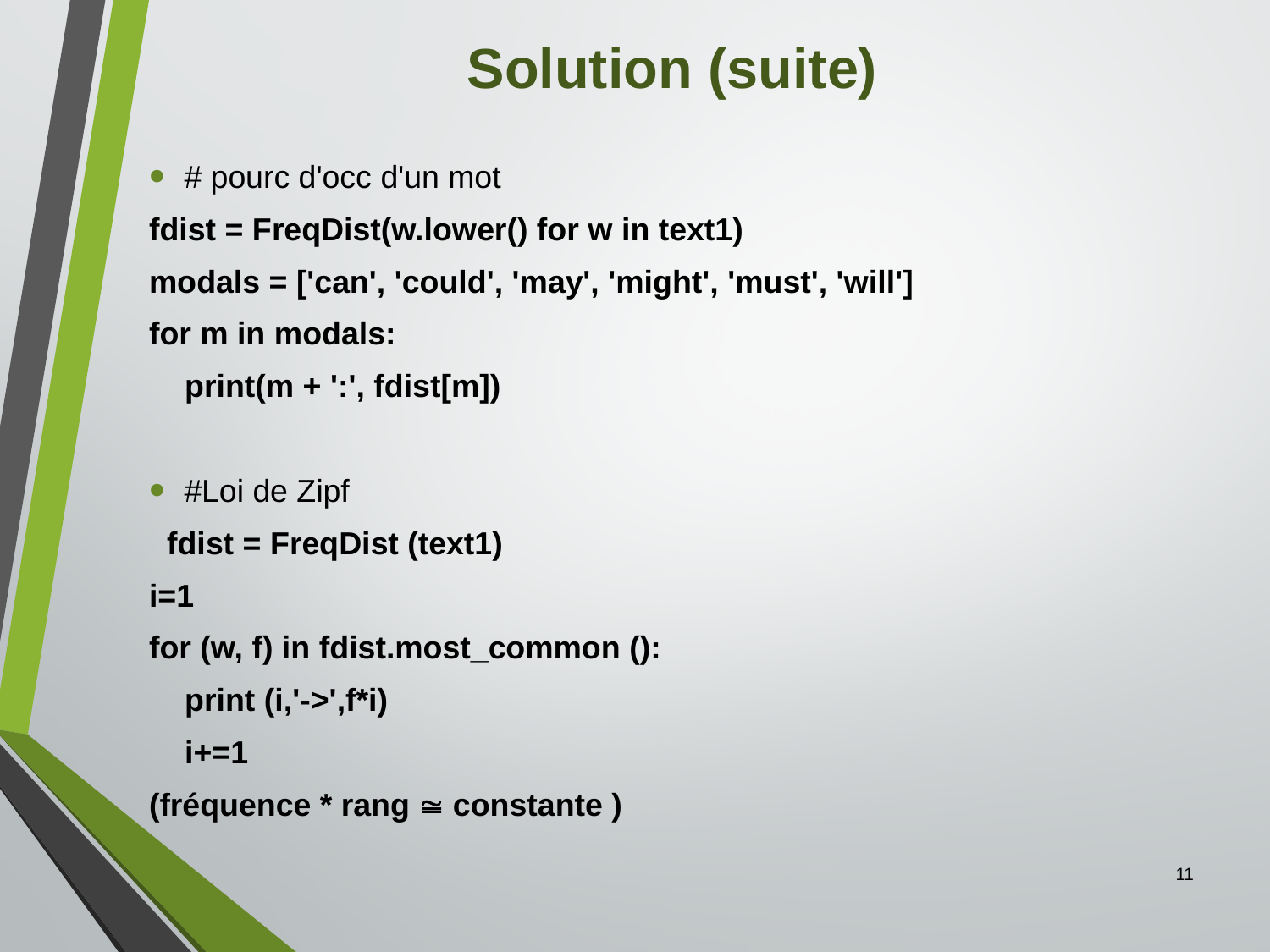

# Solution (suite)
# pourc d'occ d'un mot
fdist = FreqDist(w.lower() for w in text1)
modals = ['can', 'could', 'may', 'might', 'must', 'will']
for m in modals:
    print(m + ':', fdist[m])

#Loi de Zipf
  fdist = FreqDist (text1)
i=1
for (w, f) in fdist.most_common ():
    print (i,'->',f*i)
    i+=1
(fréquence * rang ≅ constante )
11